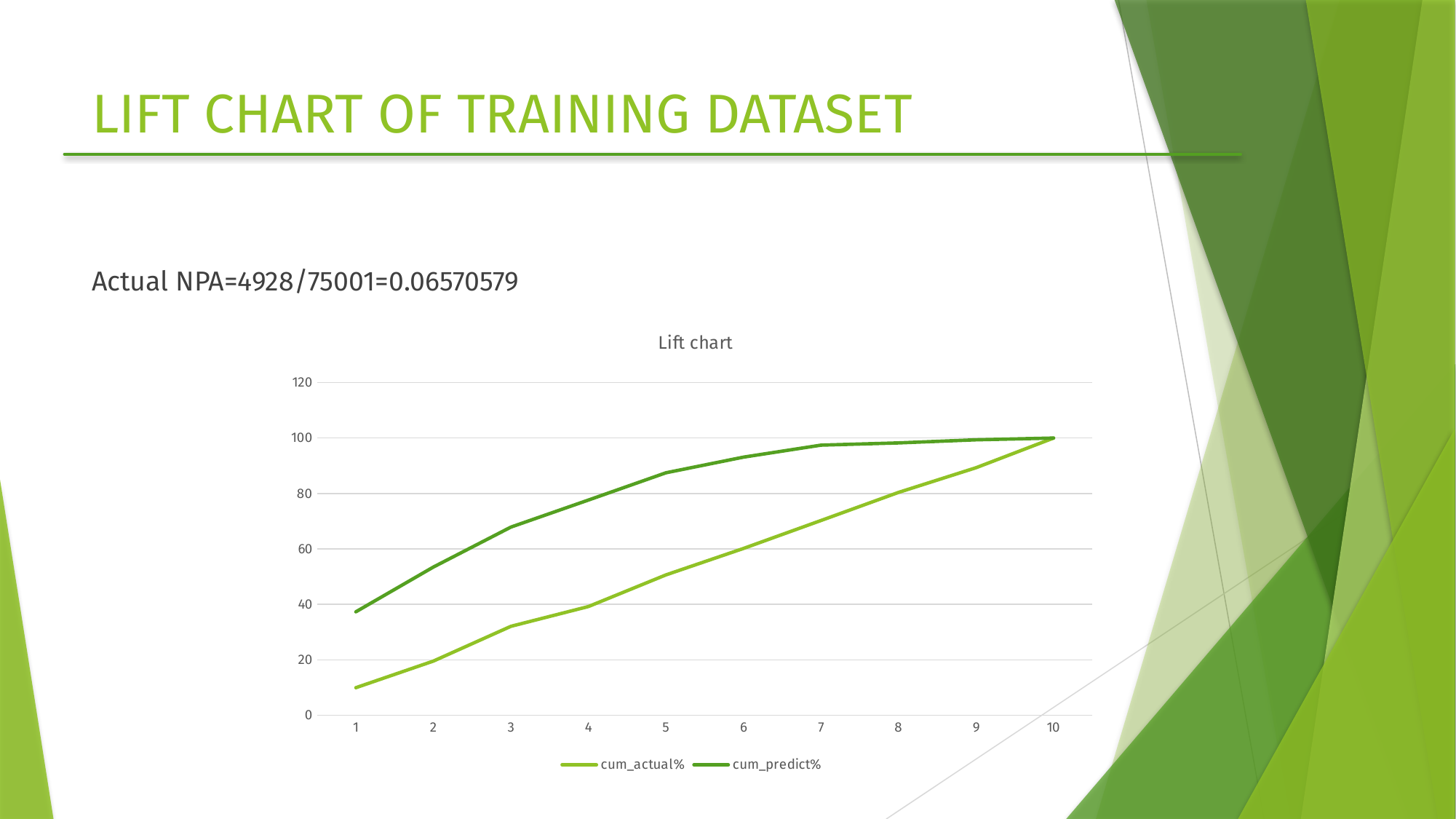

# LIFT CHART OF TRAINING DATASET
Actual NPA=4928/75001=0.06570579

### Chart: Lift chart

| Category | cum_actual% | cum_predict% |
|---|---|---|